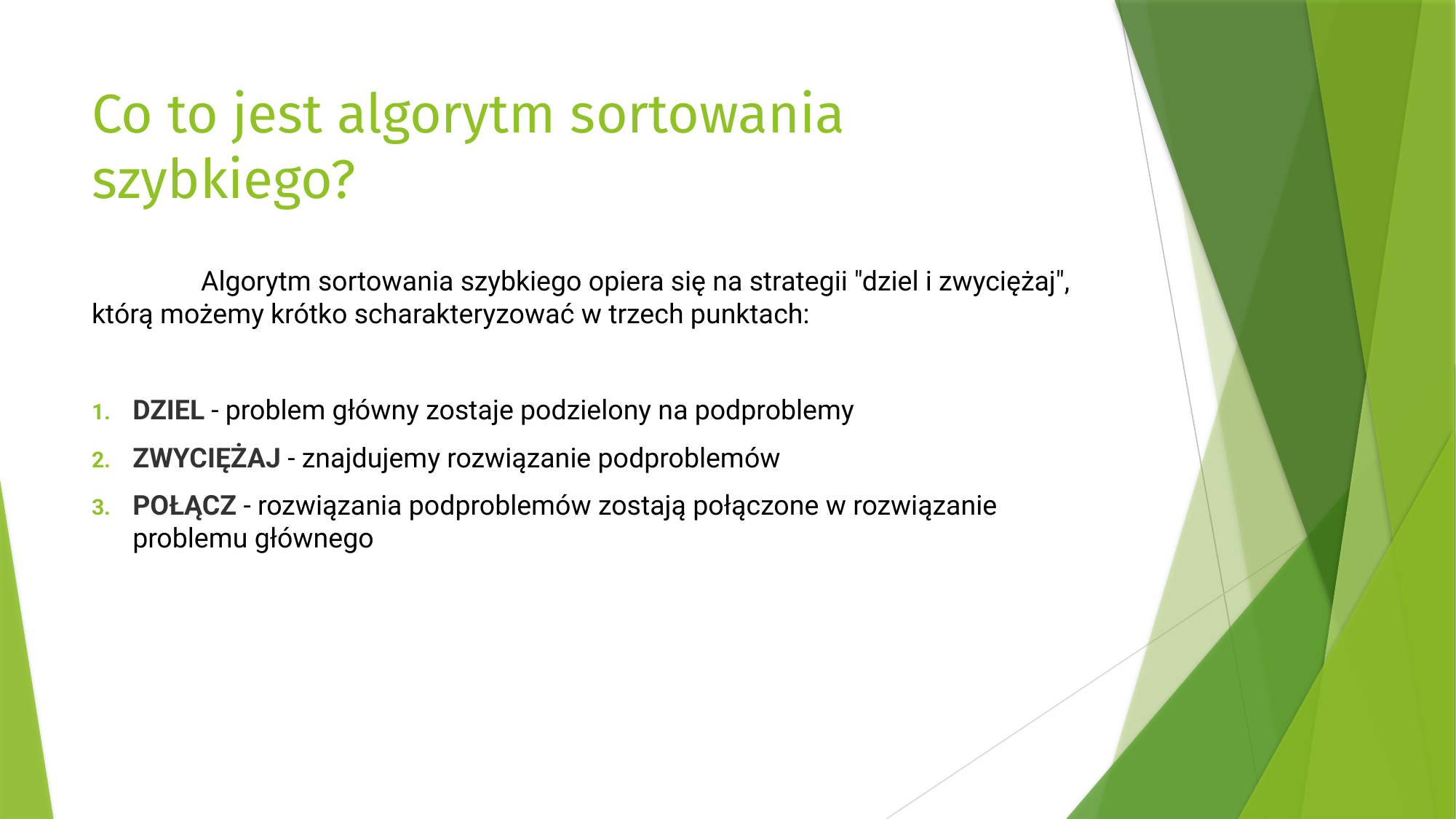

# Co to jest algorytm sortowania szybkiego?
	Algorytm sortowania szybkiego opiera się na strategii "dziel i zwyciężaj", którą możemy krótko scharakteryzować w trzech punktach:

DZIEL - problem główny zostaje podzielony na podproblemy
ZWYCIĘŻAJ - znajdujemy rozwiązanie podproblemów
POŁĄCZ - rozwiązania podproblemów zostają połączone w rozwiązanie problemu głównego